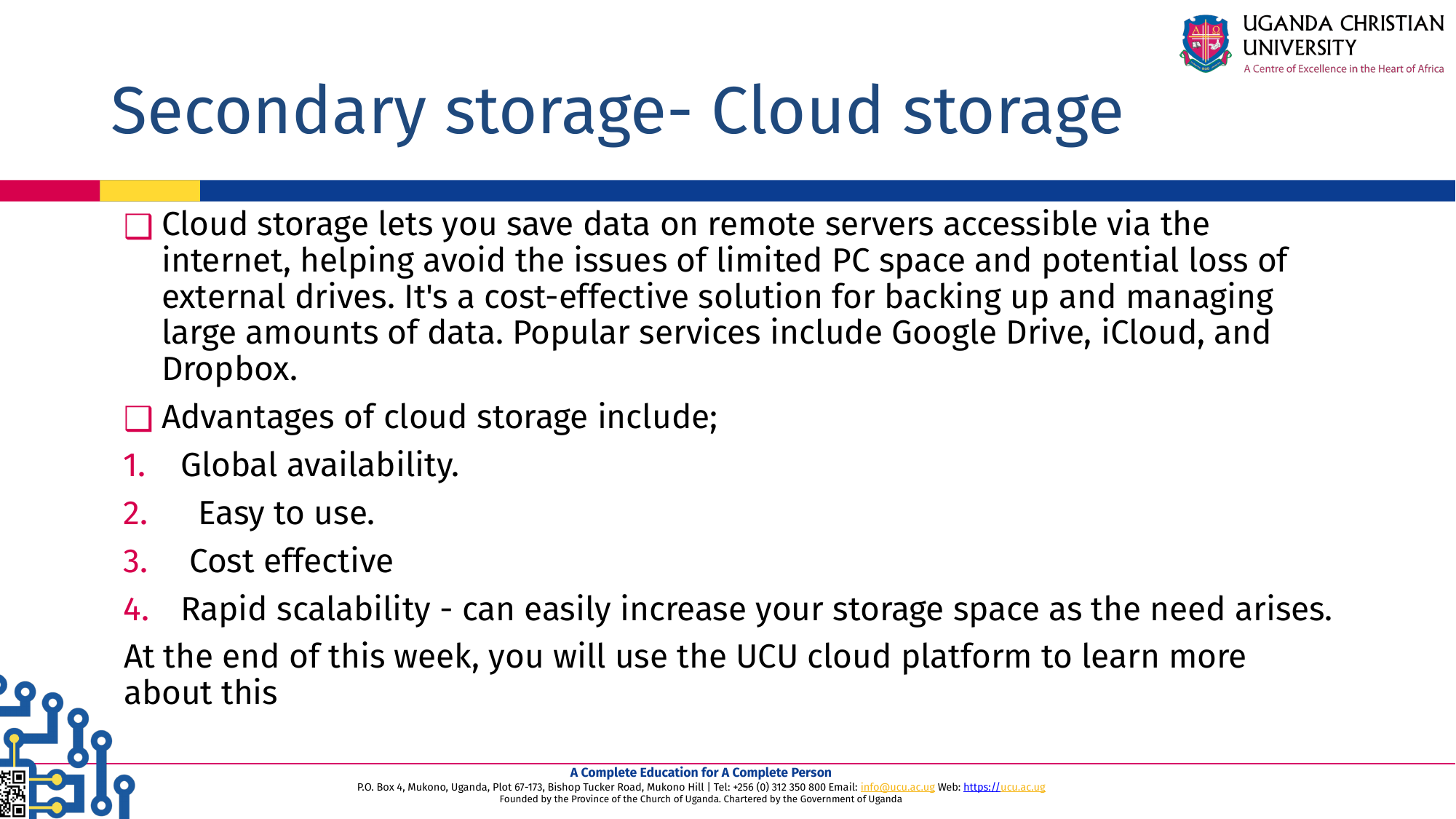

# Secondary storage- Cloud storage
Cloud storage lets you save data on remote servers accessible via the internet, helping avoid the issues of limited PC space and potential loss of external drives. It's a cost-effective solution for backing up and managing large amounts of data. Popular services include Google Drive, iCloud, and Dropbox.
Advantages of cloud storage include;
Global availability.
  Easy to use.
 Cost effective
Rapid scalability - can easily increase your storage space as the need arises.
At the end of this week, you will use the UCU cloud platform to learn more about this